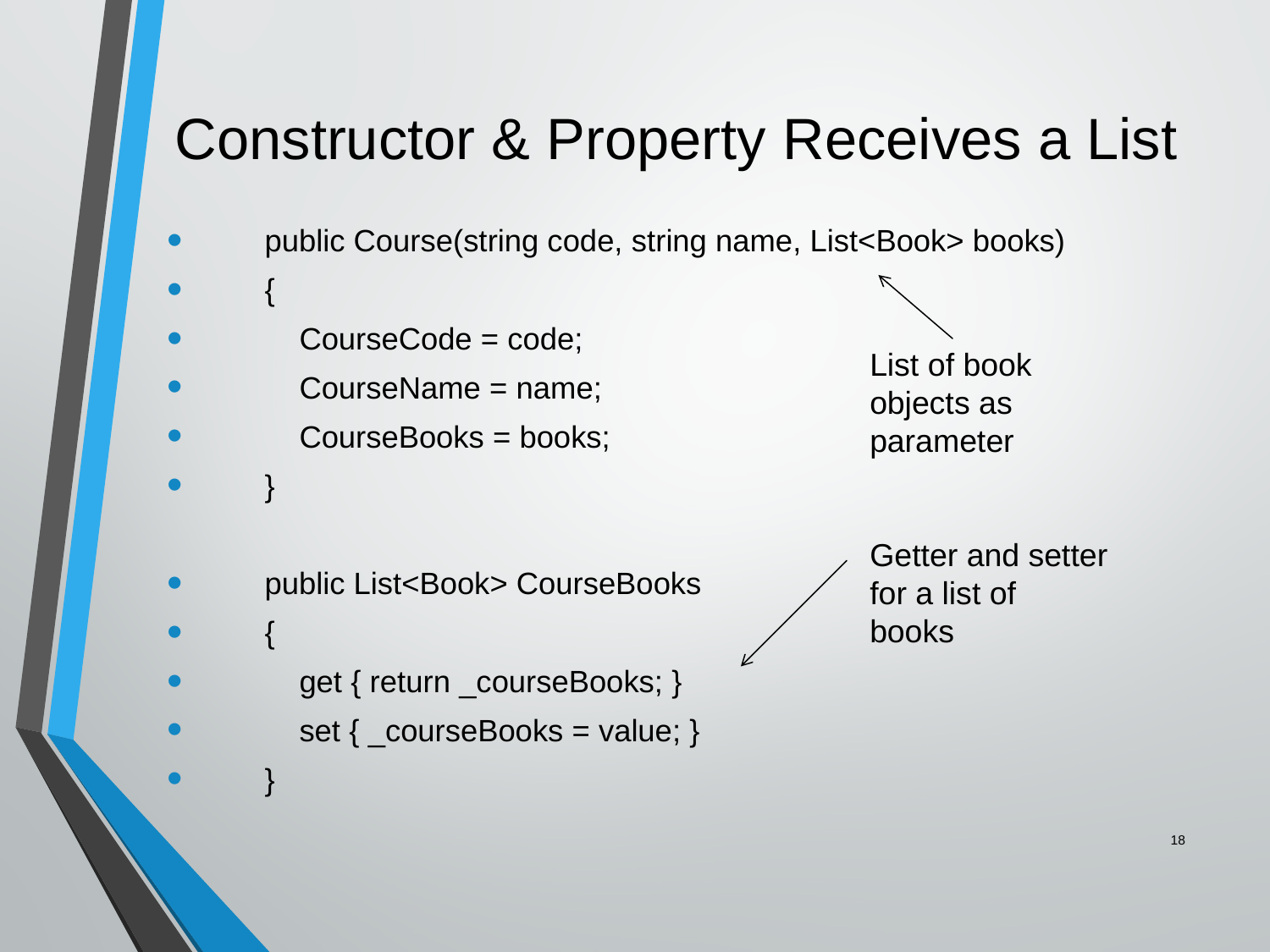

# Constructor & Property Receives a List
        public Course(string code, string name, List<Book> books)
        {
            CourseCode = code;
            CourseName = name;
            CourseBooks = books;
        }

        public List<Book> CourseBooks
        {
            get { return _courseBooks; }
            set { _courseBooks = value; }
        }
List of book objects as parameter

Getter and setter for a list of books
18